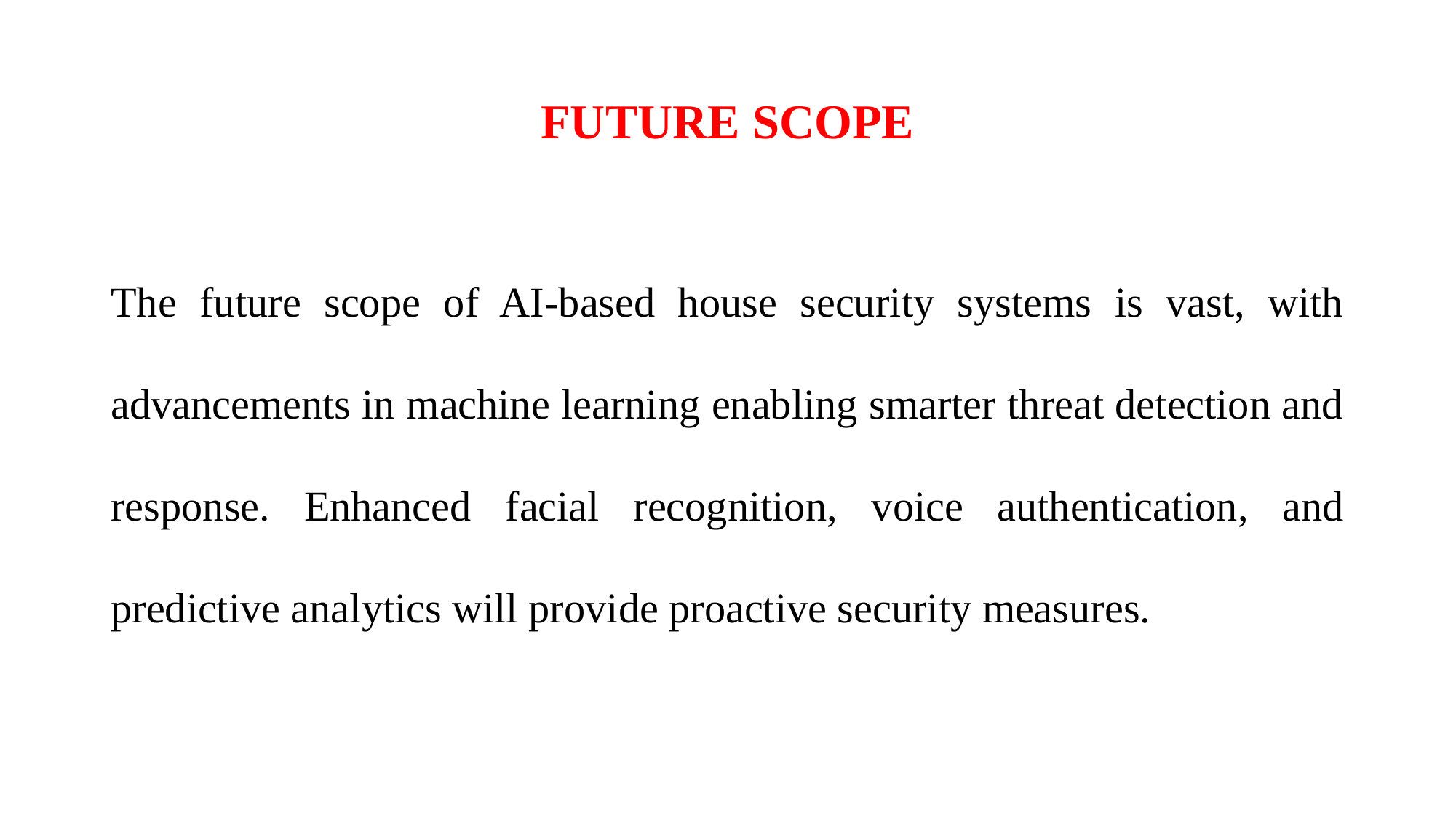

# FUTURE SCOPE
The future scope of AI-based house security systems is vast, with advancements in machine learning enabling smarter threat detection and response. Enhanced facial recognition, voice authentication, and predictive analytics will provide proactive security measures.